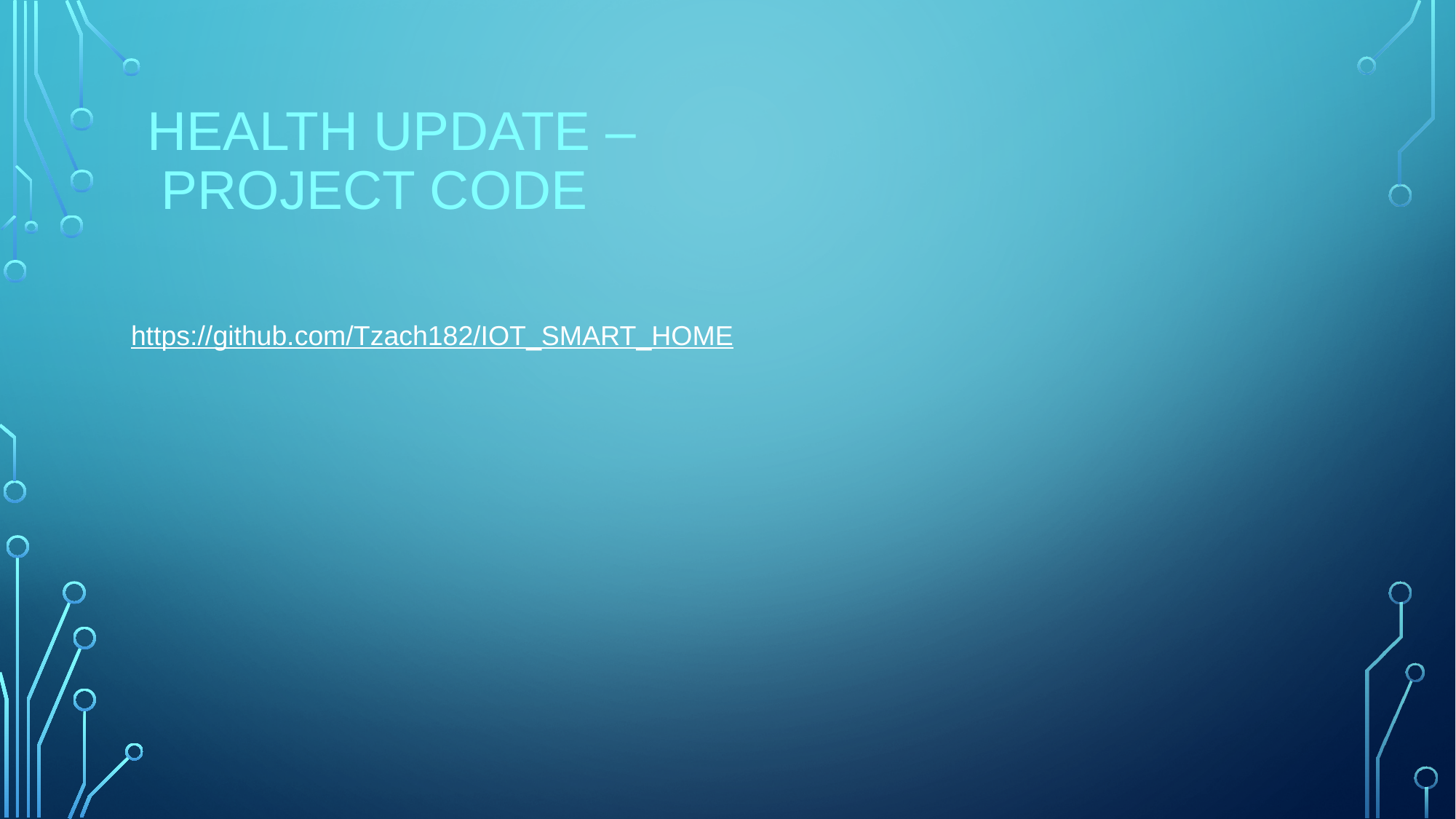

# Health update – Project CODE
 https://github.com/Tzach182/IOT_SMART_HOME